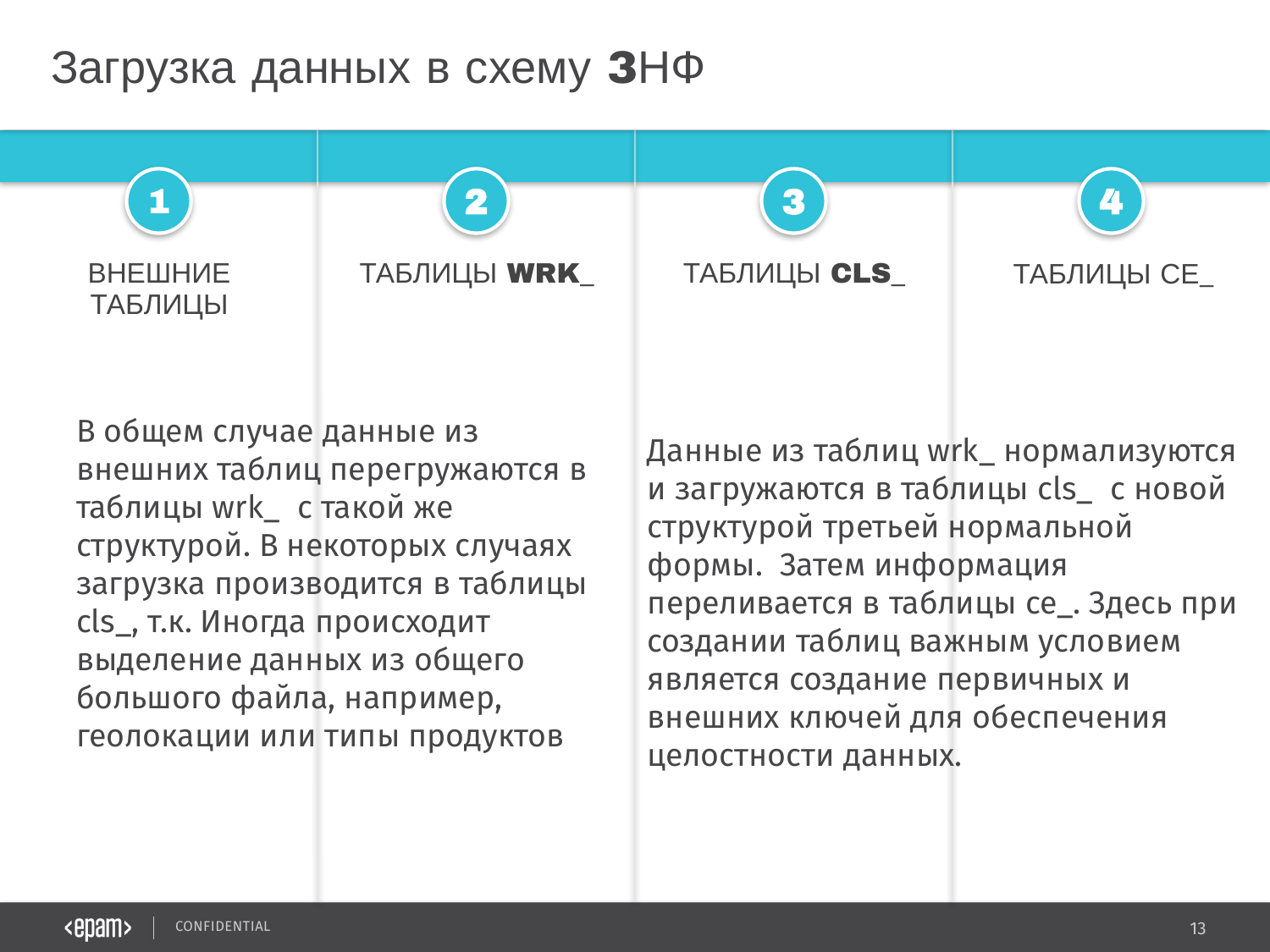

Загрузка данных в схему 3НФ

1
2
3
4
Внешние таблицы
Таблицы WRK_
Таблицы CLS_
Таблицы СЕ_
В общем случае данные из внешних таблиц перегружаются в таблицы wrk_  c такой же структурой. В некоторых случаях загрузка производится в таблицы cls_, т.к. Иногда происходит выделение данных из общего большого файла, например, геолокации или типы продуктов
Данные из таблиц wrk_ нормализуются и загружаются в таблицы cls_  c новой структурой третьей нормальной формы.  Затем информация переливается в таблицы ce_. Здесь при создании таблиц важным условием является создание первичных и внешних ключей для обеспечения целостности данных.